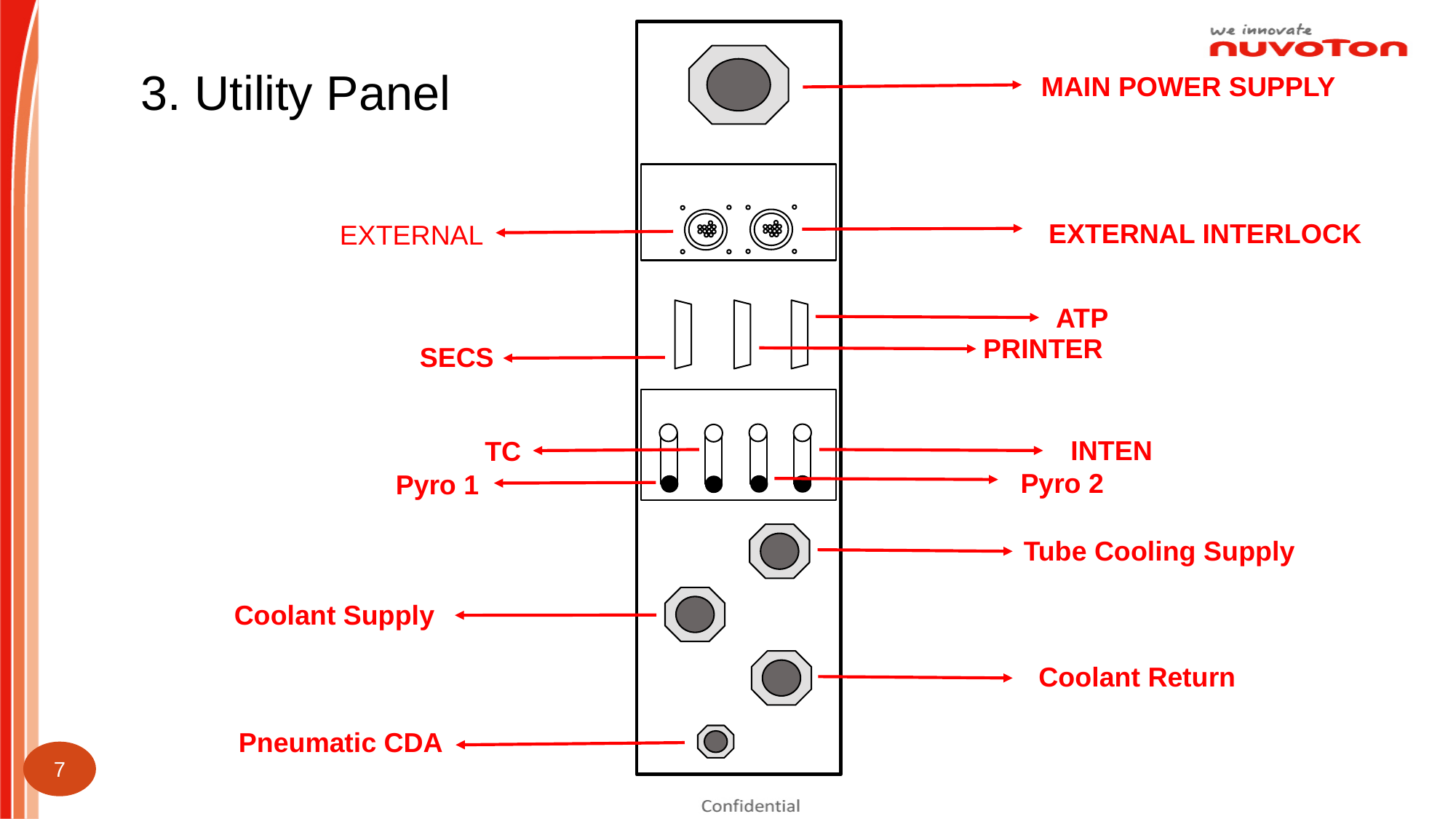

MAIN POWER SUPPLY
EXTERNAL INTERLOCK
ATP
PRINTER
SECS
INTEN
TC
Pyro 2
Pyro 1
Tube Cooling Supply
Coolant Supply
Coolant Return
Pneumatic CDA
3. Utility Panel
EXTERNAL
7